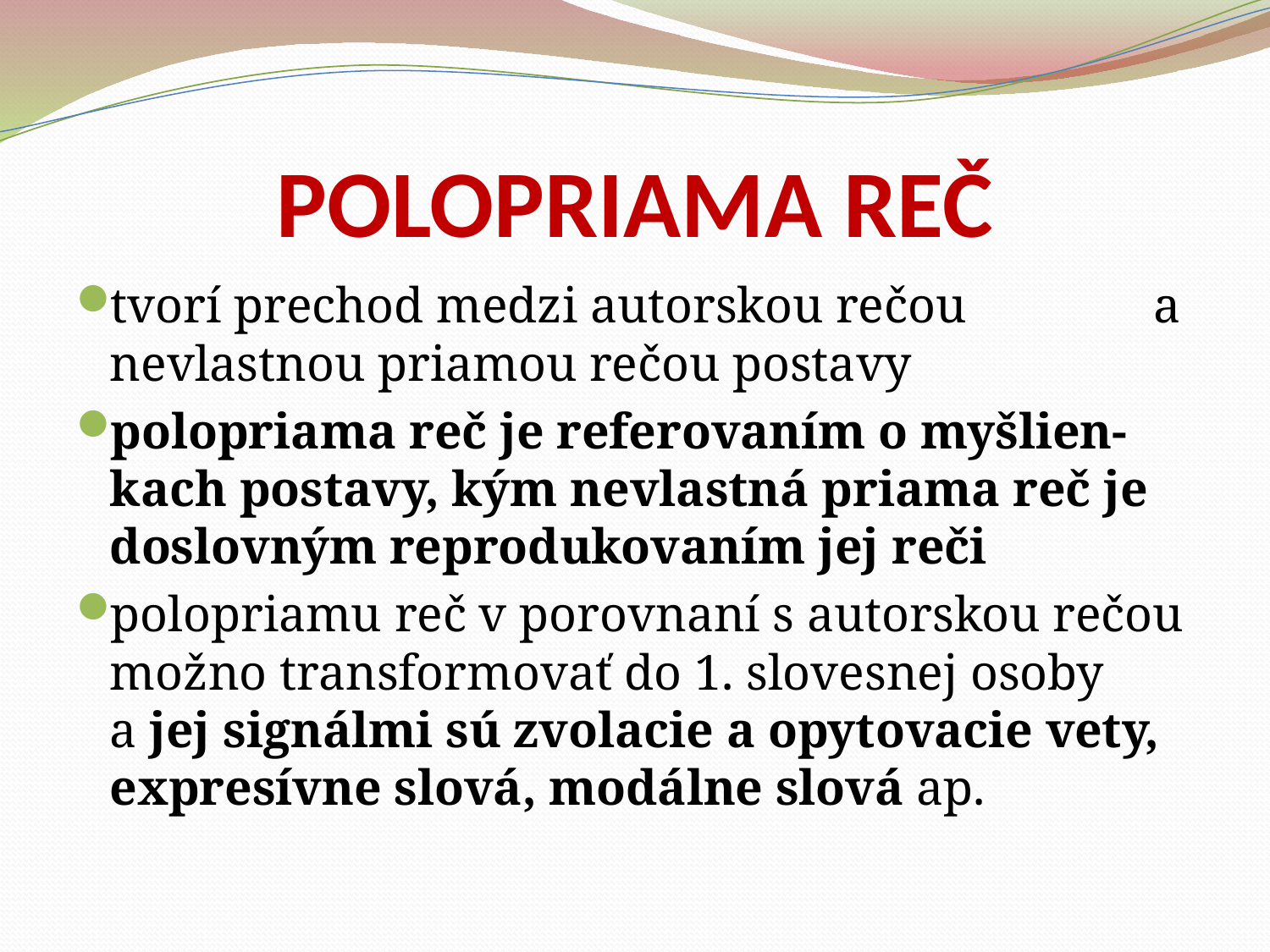

# POLOPRIAMA REČ
tvorí prechod medzi autorskou rečou               a nevlastnou priamou rečou postavy
polopriama reč je referovaním o myšlien-kach postavy, kým nevlastná priama reč je doslovným reprodukovaním jej reči
polopriamu reč v porovnaní s autorskou rečou možno transformovať do 1. slovesnej osoby      a jej signálmi sú zvolacie a opytovacie vety, expresívne slová, modálne slová ap.